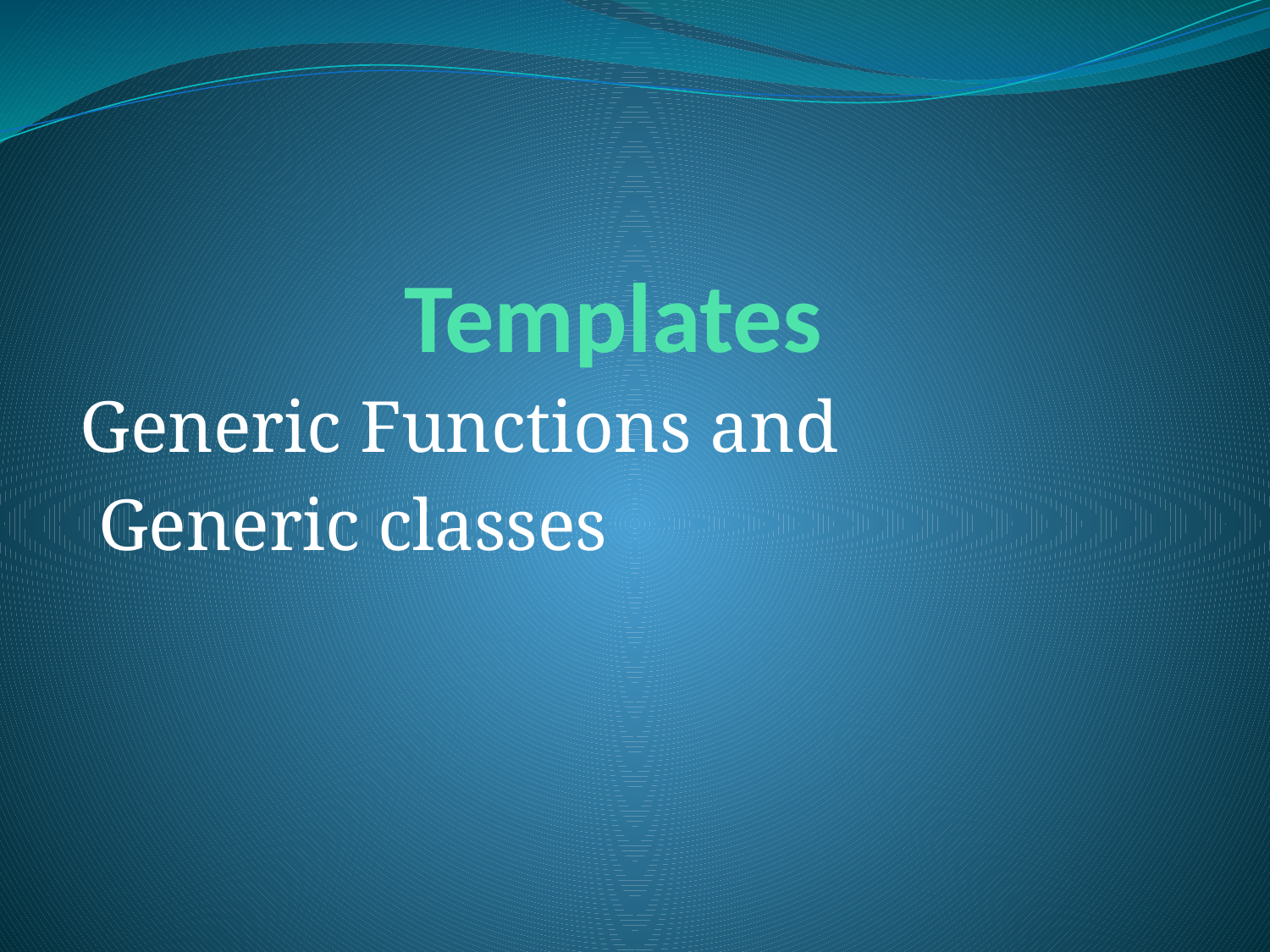

# Templates
Generic Functions and
 Generic classes